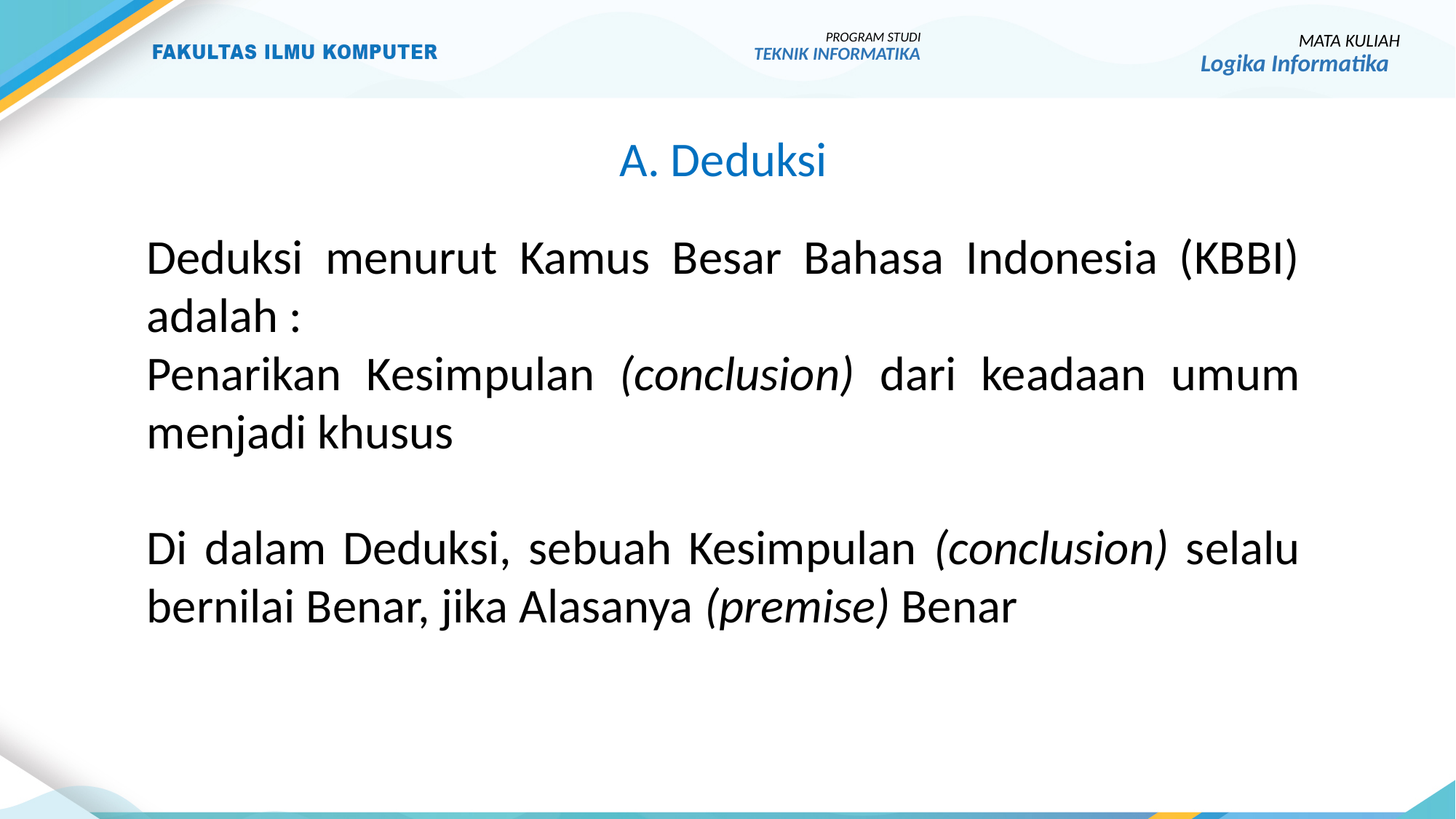

PROGRAM STUDI
TEKNIK INFORMATIKA
MATA KULIAH
Logika Informatika
A. Deduksi
Deduksi menurut Kamus Besar Bahasa Indonesia (KBBI) adalah :
Penarikan Kesimpulan (conclusion) dari keadaan umum menjadi khusus

Di dalam Deduksi, sebuah Kesimpulan (conclusion) selalu bernilai Benar, jika Alasanya (premise) Benar